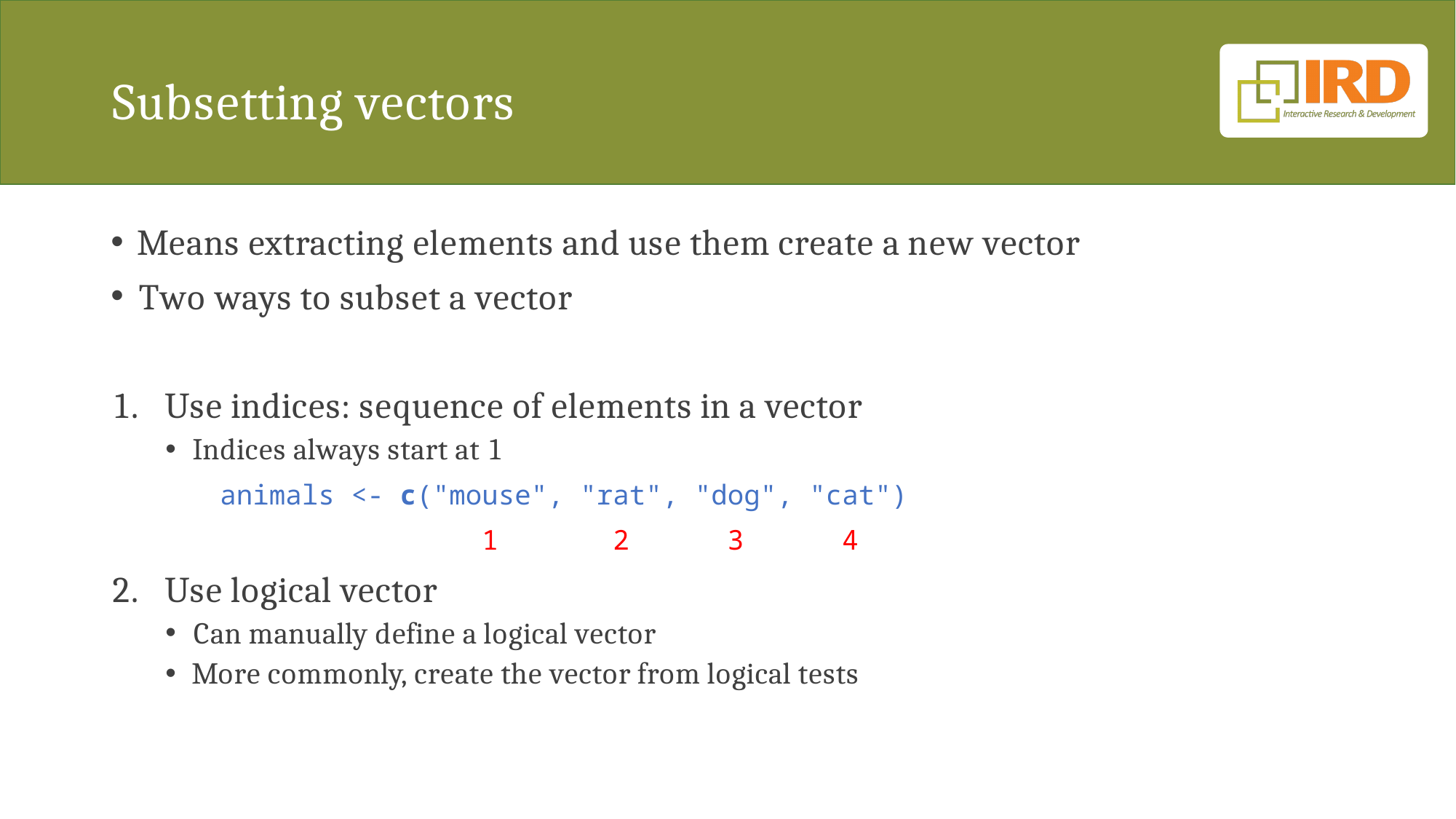

# Subsetting vectors
Means extracting elements and use them create a new vector
Two ways to subset a vector

Use indices: sequence of elements in a vector
Indices always start at 1
	animals <- c("mouse", "rat", "dog", "cat")
	                1       2      3      4
Use logical vector
Can manually define a logical vector
More commonly, create the vector from logical tests